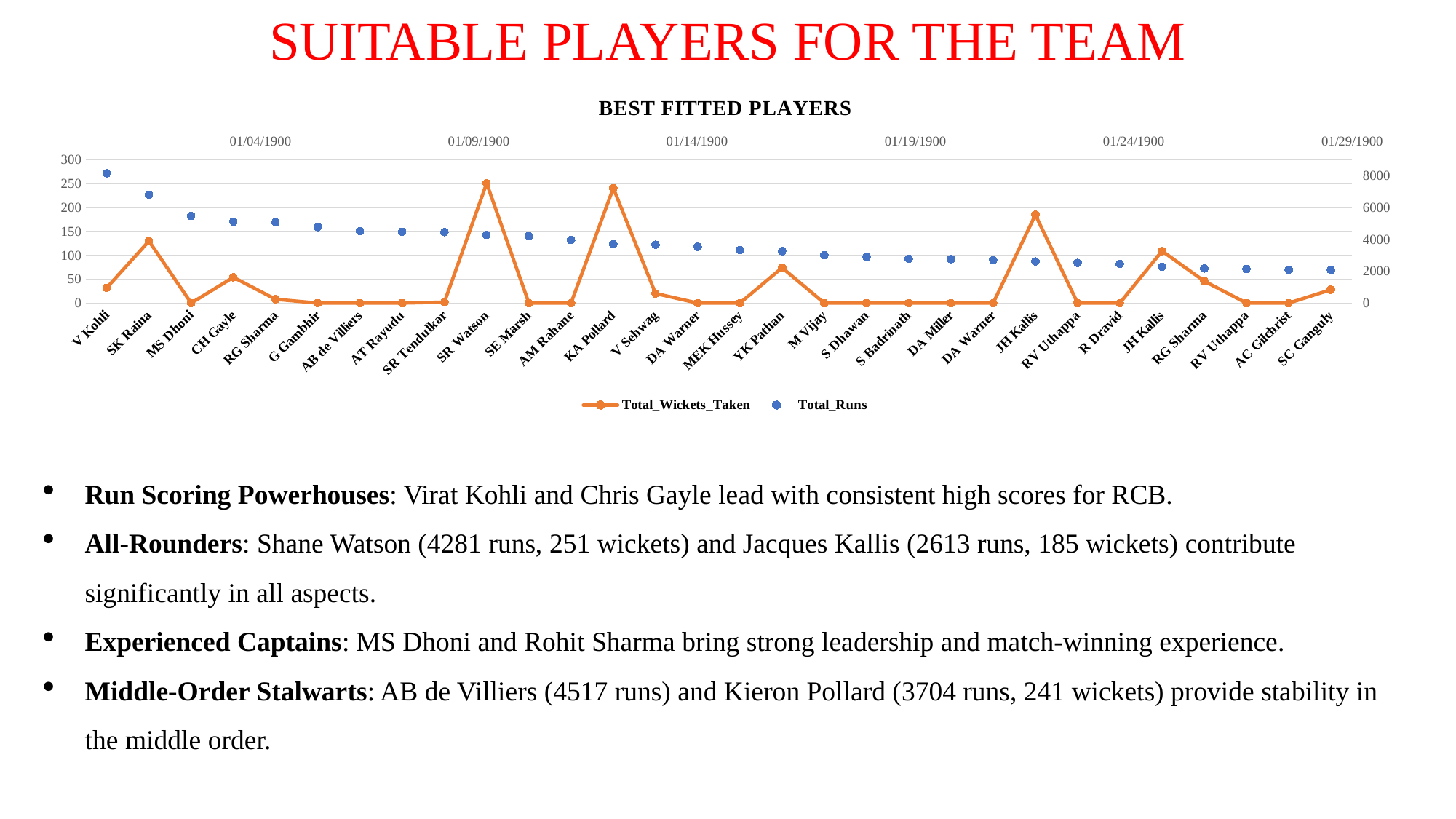

SUITABLE PLAYERS FOR THE TEAM

### Chart: BEST FITTED PLAYERS

| Category | Total_Wickets_Taken | Total_Runs |
|---|---|---|
| V Kohli | 32.0 | 8158.0 |
| SK Raina | 130.0 | 6817.0 |
| MS Dhoni | 0.0 | 5470.0 |
| CH Gayle | 54.0 | 5122.0 |
| RG Sharma | 8.0 | 5093.0 |
| G Gambhir | 0.0 | 4782.0 |
| AB de Villiers | 0.0 | 4517.0 |
| AT Rayudu | 0.0 | 4489.0 |
| SR Tendulkar | 2.0 | 4461.0 |
| SR Watson | 251.0 | 4281.0 |
| SE Marsh | 0.0 | 4214.0 |
| AM Rahane | 0.0 | 3963.0 |
| KA Pollard | 241.0 | 3704.0 |
| V Sehwag | 20.0 | 3673.0 |
| DA Warner | 0.0 | 3539.0 |
| MEK Hussey | 0.0 | 3338.0 |
| YK Pathan | 74.0 | 3264.0 |
| M Vijay | 0.0 | 3018.0 |
| S Dhawan | 0.0 | 2902.0 |
| S Badrinath | 0.0 | 2787.0 |
| DA Miller | 0.0 | 2760.0 |
| DA Warner | 0.0 | 2696.0 |
| JH Kallis | 185.0 | 2613.0 |
| RV Uthappa | 0.0 | 2521.0 |
| R Dravid | 0.0 | 2460.0 |
| JH Kallis | 109.0 | 2277.0 |
| RG Sharma | 46.0 | 2171.0 |
| RV Uthappa | 0.0 | 2145.0 |
| AC Gilchrist | 0.0 | 2096.0 |
| SC Ganguly | 28.0 | 2084.0 |
Run Scoring Powerhouses: Virat Kohli and Chris Gayle lead with consistent high scores for RCB.
All-Rounders: Shane Watson (4281 runs, 251 wickets) and Jacques Kallis (2613 runs, 185 wickets) contribute significantly in all aspects.
Experienced Captains: MS Dhoni and Rohit Sharma bring strong leadership and match-winning experience.
Middle-Order Stalwarts: AB de Villiers (4517 runs) and Kieron Pollard (3704 runs, 241 wickets) provide stability in the middle order.